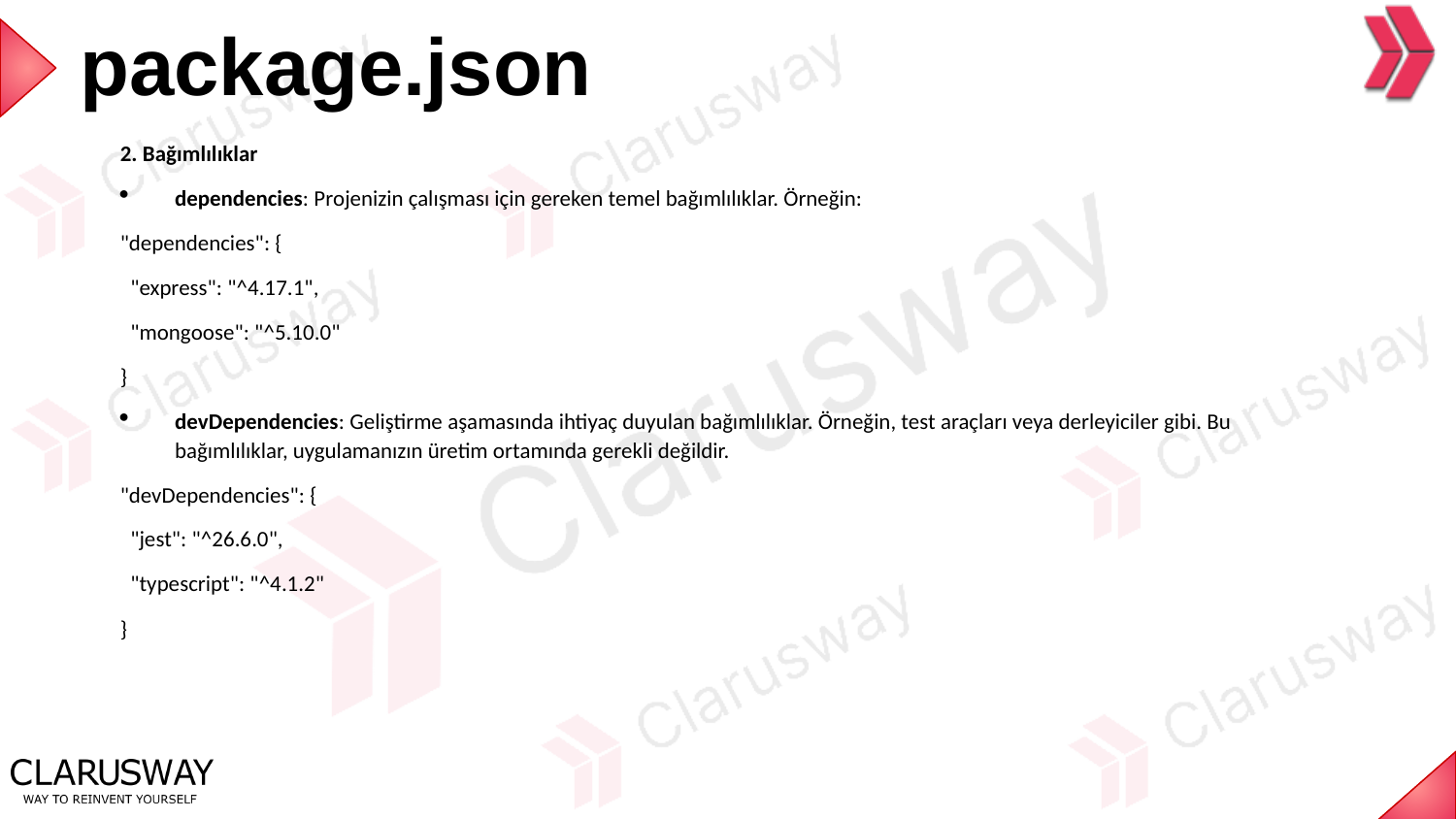

package.json
2. Bağımlılıklar
dependencies: Projenizin çalışması için gereken temel bağımlılıklar. Örneğin:
"dependencies": {
  "express": "^4.17.1",
  "mongoose": "^5.10.0"
}
devDependencies: Geliştirme aşamasında ihtiyaç duyulan bağımlılıklar. Örneğin, test araçları veya derleyiciler gibi. Bu bağımlılıklar, uygulamanızın üretim ortamında gerekli değildir.
"devDependencies": {
  "jest": "^26.6.0",
  "typescript": "^4.1.2"
}